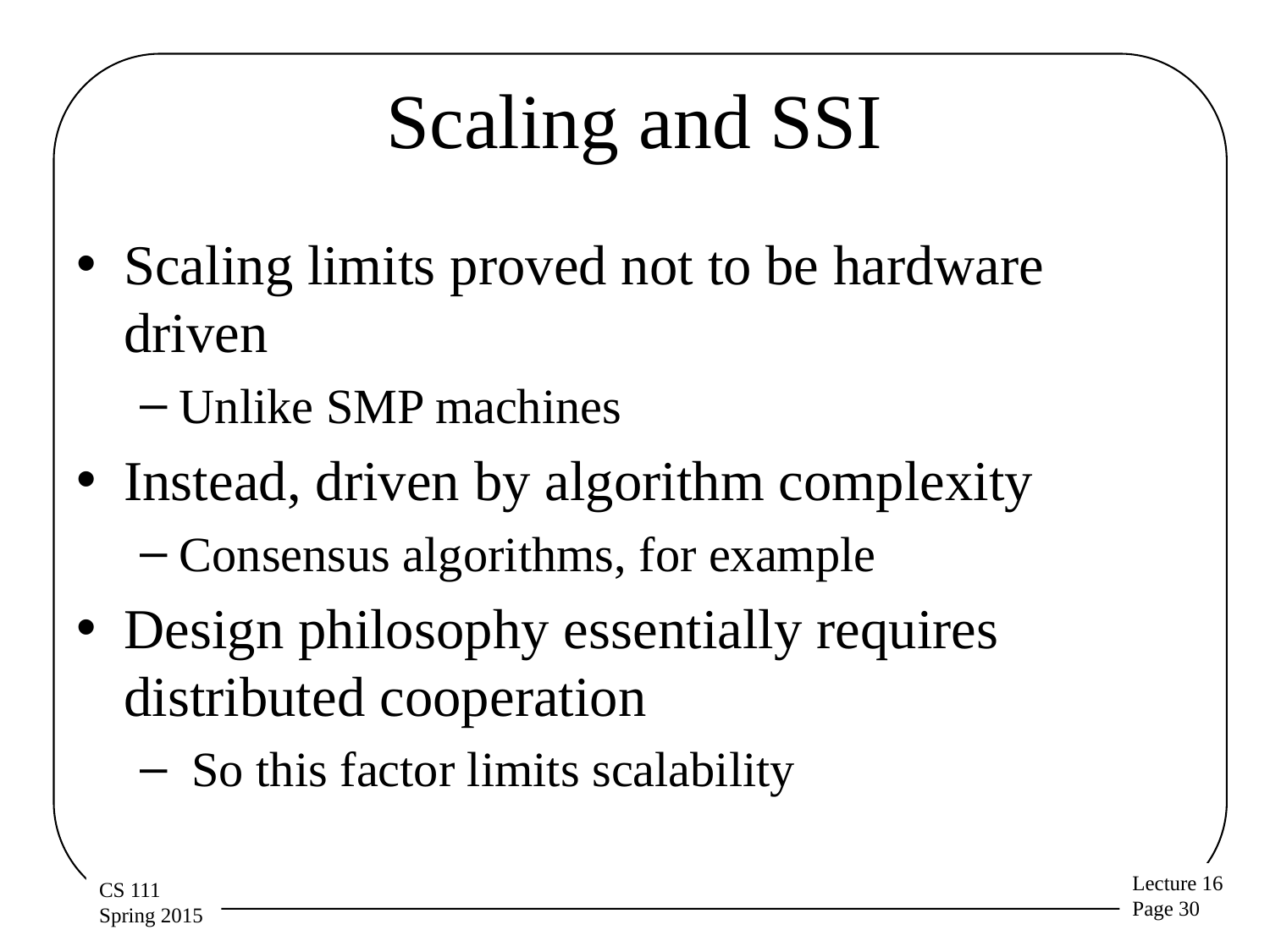

# Scaling and SSI
Scaling limits proved not to be hardware driven
Unlike SMP machines
Instead, driven by algorithm complexity
Consensus algorithms, for example
Design philosophy essentially requires distributed cooperation
 So this factor limits scalability